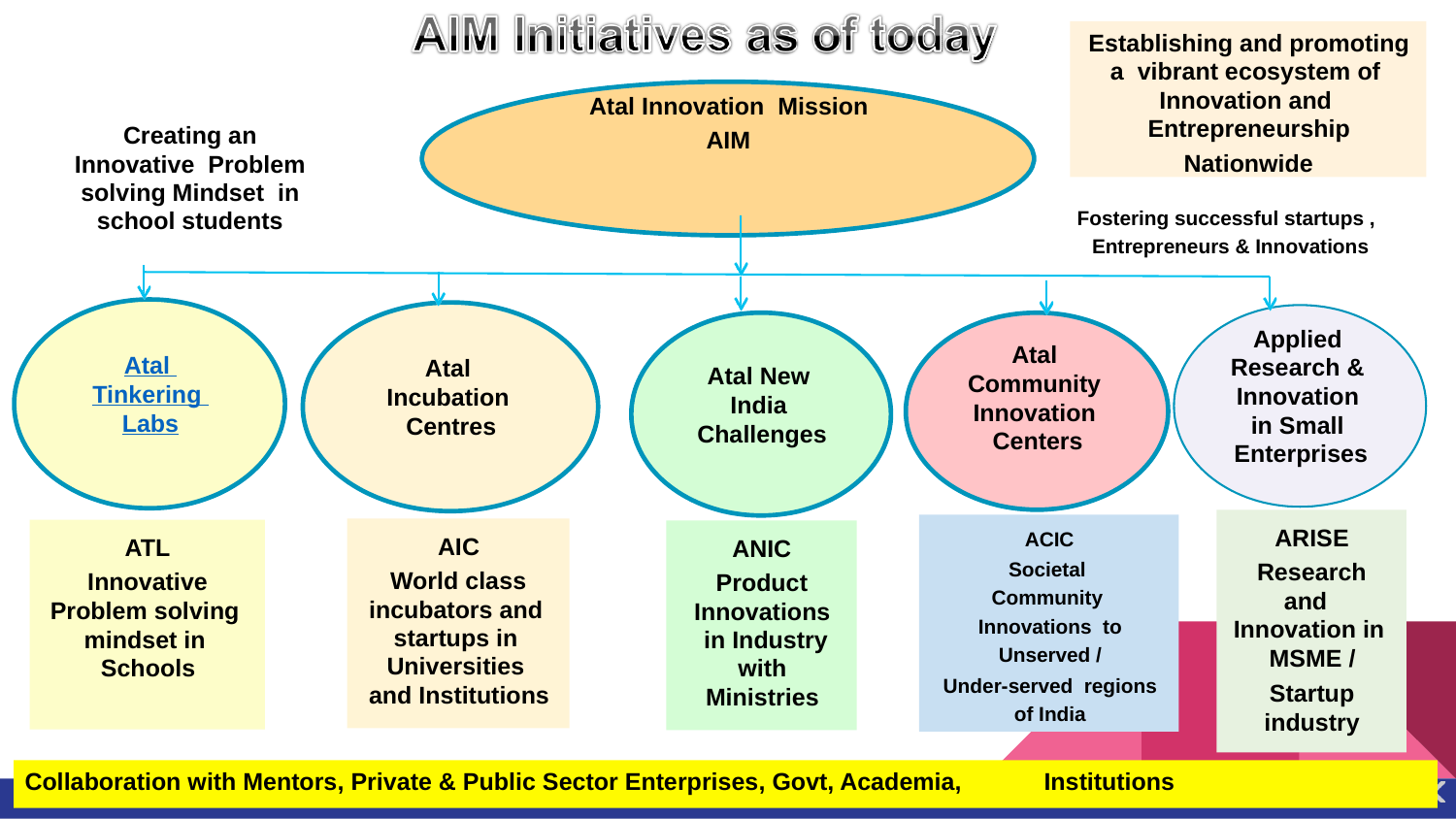

Establishing and promoting a  vibrant ecosystem of  Innovation and  Entrepreneurship
Nationwide
12
Atal Innovation  Mission
AIM

Creating an Innovative  Problem solving Mindset  in school students
Fostering successful startups ,  Entrepreneurs & Innovations

Applied  Research &  Innovation  in Small  Enterprises
Atal  Community  Innovation  Centers
Atal  Tinkering  Labs
Atal  Incubation  Centres
Atal New  India  Challenges
ARISE
Research
and   Innovation in  MSME /
Startup
industry
ACIC
Societal  Community  Innovations  to Unserved /
Under-served  regions of India
AIC
World class
incubators and  startups in  Universities  and Institutions
ATL
Innovative
Problem solving  mindset in  Schools
ANIC
Product
Innovations  in Industry  with  Ministries

#AIMtoInnovate

Collaboration with Mentors, Private & Public Sector Enterprises, Govt, Academia,	Institutions